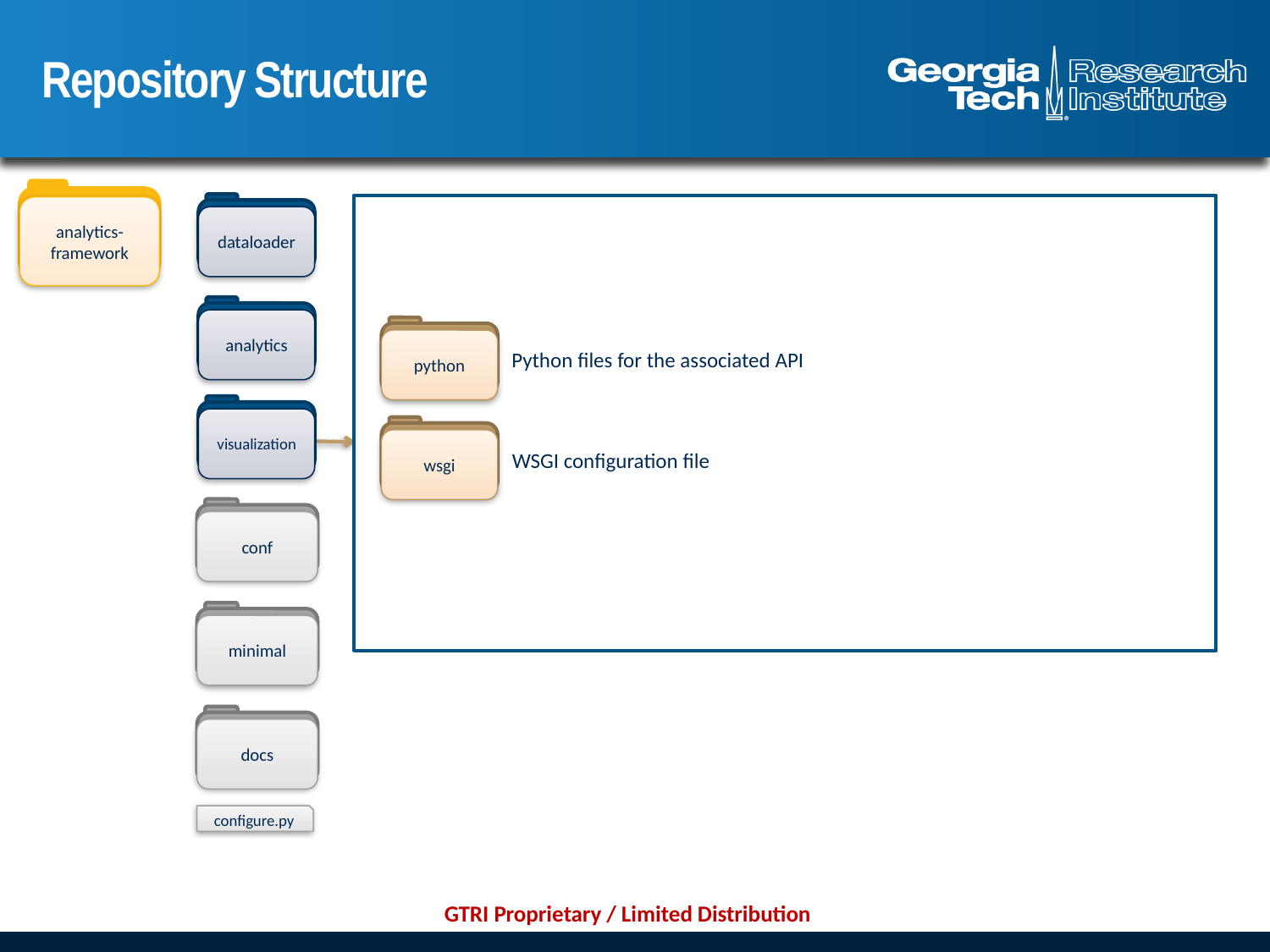

# Repository Structure

analytics-framework

dataloader

analytics

python
Python files for the associated API

visualization

wsgi
WSGI configuration file

conf

minimal

docs
configure.py